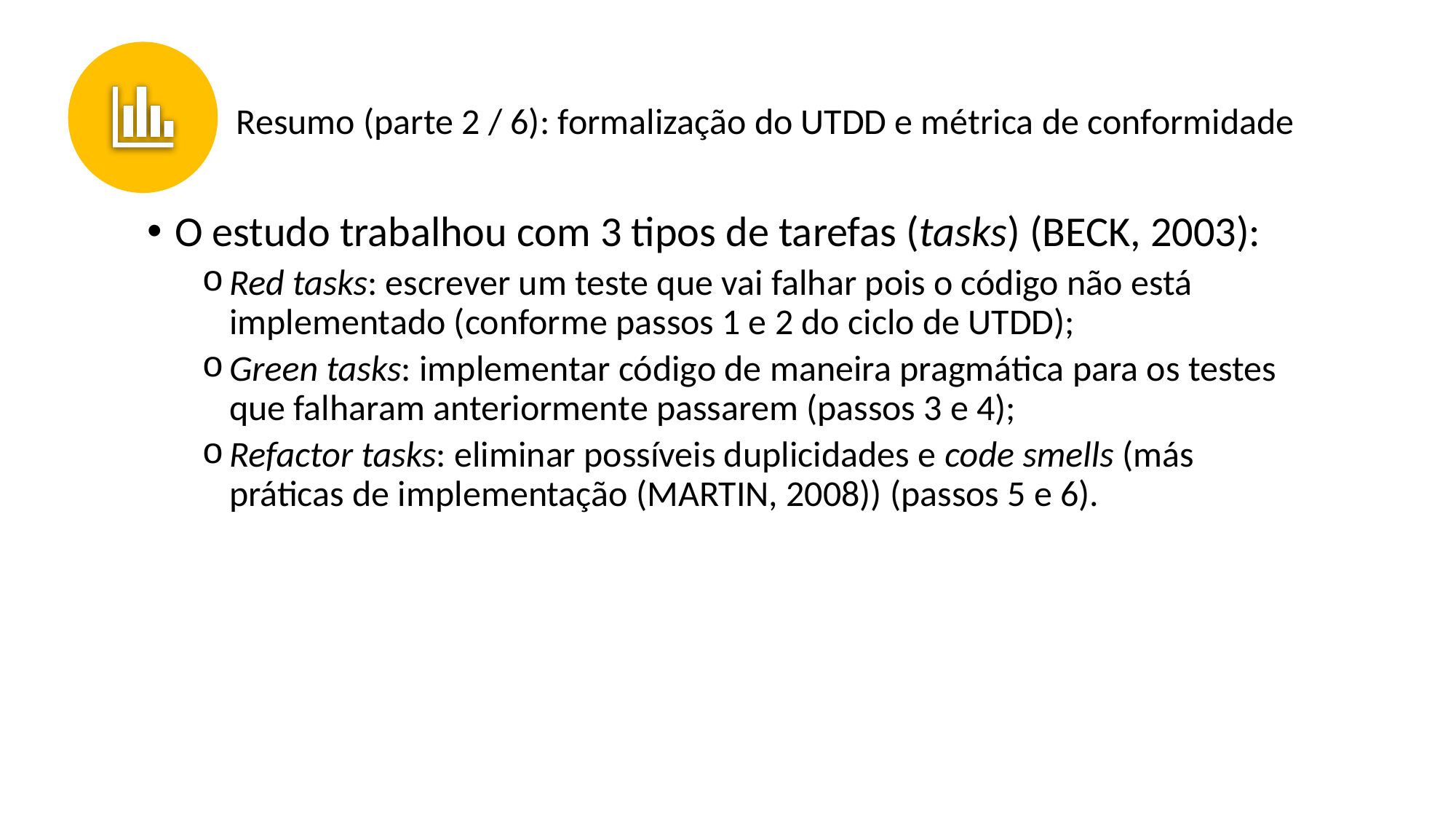

# Resumo (parte 2 / 6): formalização do UTDD e métrica de conformidade

O estudo trabalhou com 3 tipos de tarefas (tasks) (BECK, 2003):
Red tasks: escrever um teste que vai falhar pois o código não está implementado (conforme passos 1 e 2 do ciclo de UTDD);
Green tasks: implementar código de maneira pragmática para os testes que falharam anteriormente passarem (passos 3 e 4);
Refactor tasks: eliminar possíveis duplicidades e code smells (más práticas de implementação (MARTIN, 2008)) (passos 5 e 6).